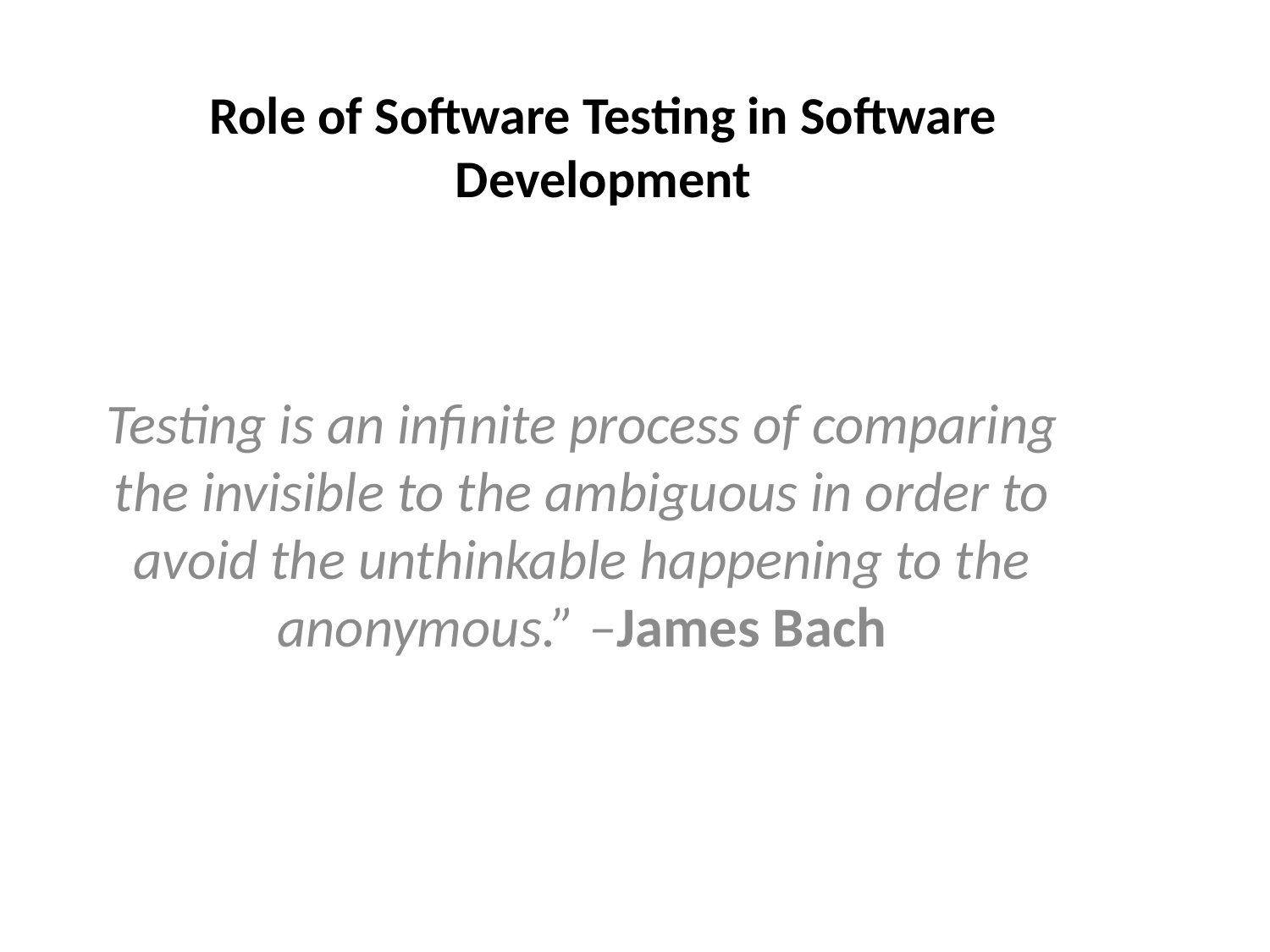

# Role of Software Testing in Software Development
Testing is an infinite process of comparing the invisible to the ambiguous in order to avoid the unthinkable happening to the anonymous.” –James Bach